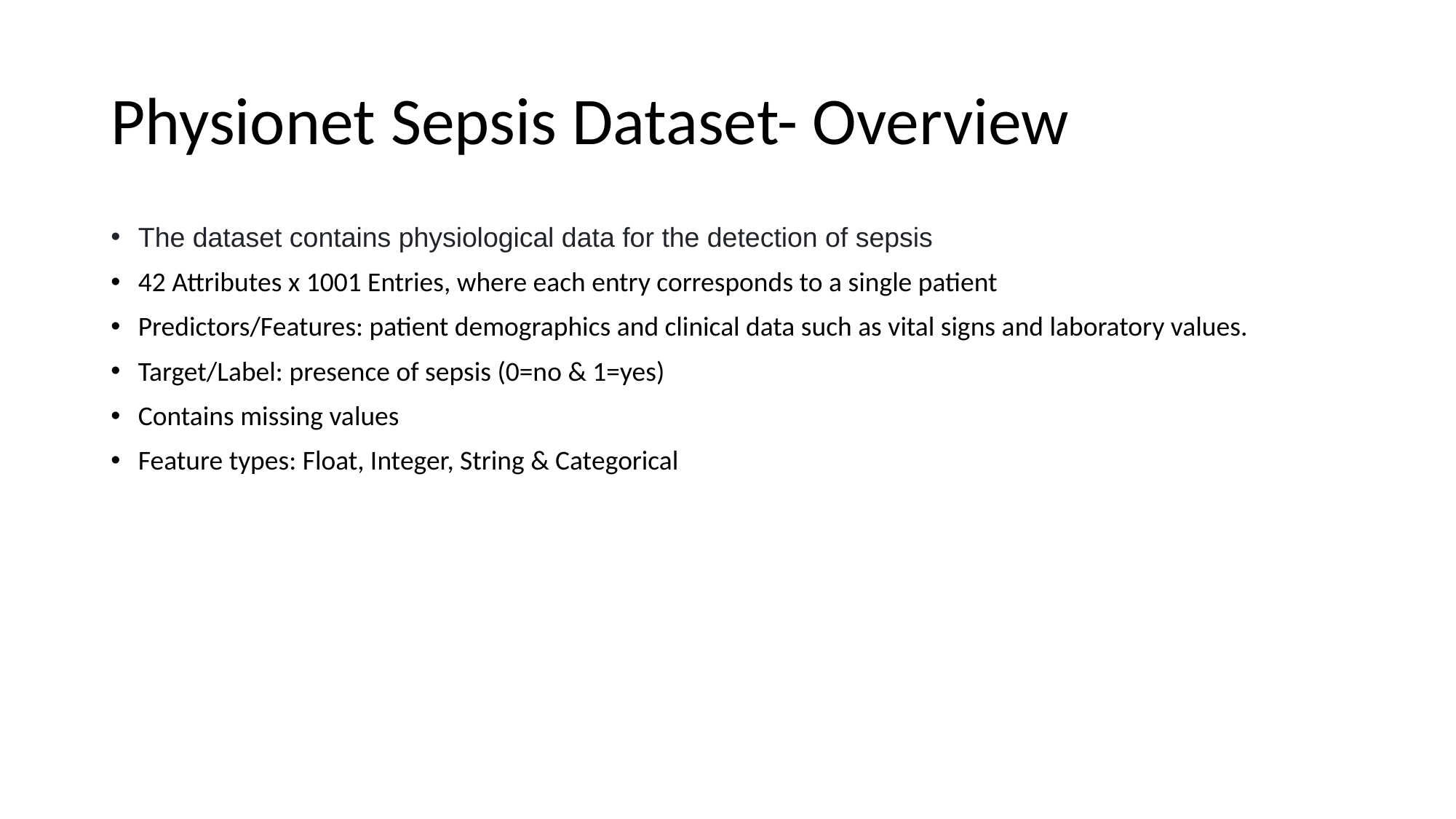

# Physionet Sepsis Dataset- Overview
The dataset contains physiological data for the detection of sepsis
42 Attributes x 1001 Entries, where each entry corresponds to a single patient
Predictors/Features: patient demographics and clinical data such as vital signs and laboratory values.
Target/Label: presence of sepsis (0=no & 1=yes)
Contains missing values
Feature types: Float, Integer, String & Categorical